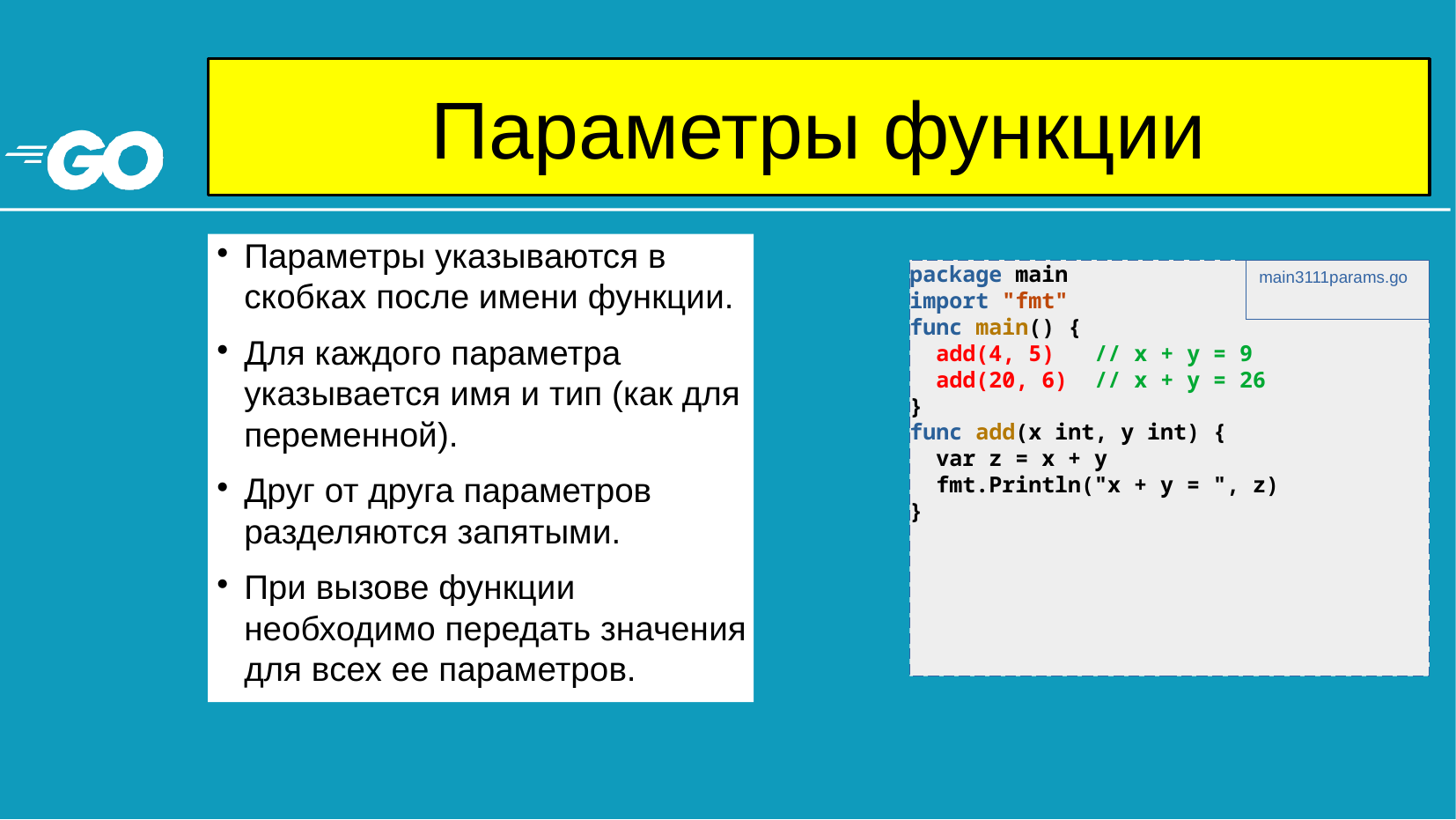

# Параметры функции
Параметры указываются в скобках после имени функции.
Для каждого параметра указывается имя и тип (как для переменной).
Друг от друга параметров разделяются запятыми.
При вызове функции необходимо передать значения для всех ее параметров.
package main
import "fmt"
func main() {
  add(4, 5)   // x + y = 9
  add(20, 6)  // x + y = 26
}
func add(x int, y int) {
  var z = x + y
  fmt.Println("x + y = ", z)
}
main3111params.go